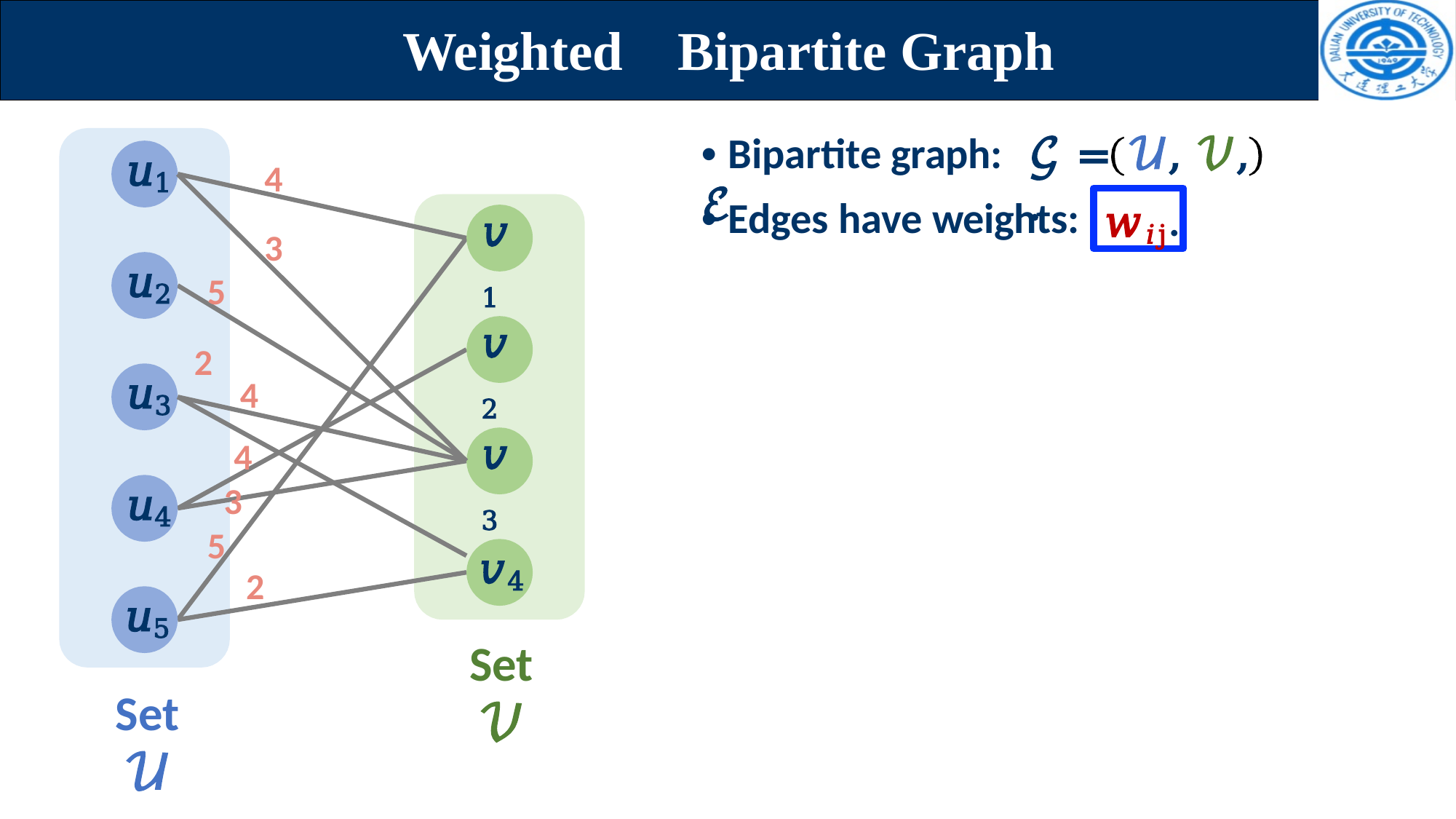

# Weighted	Bipartite Graph
• Bipartite graph:	𝒢 =	𝒰, 𝒱, ℰ	.

4
3

𝑢1

𝑤𝑖j.
• Edges have weights:

𝑣1

𝑢2

5
2
𝑣2

𝑢3

4
𝑣3

4
3
5
2
𝑢4

𝑣4
Set 𝒱
𝑢5
Set 𝒰